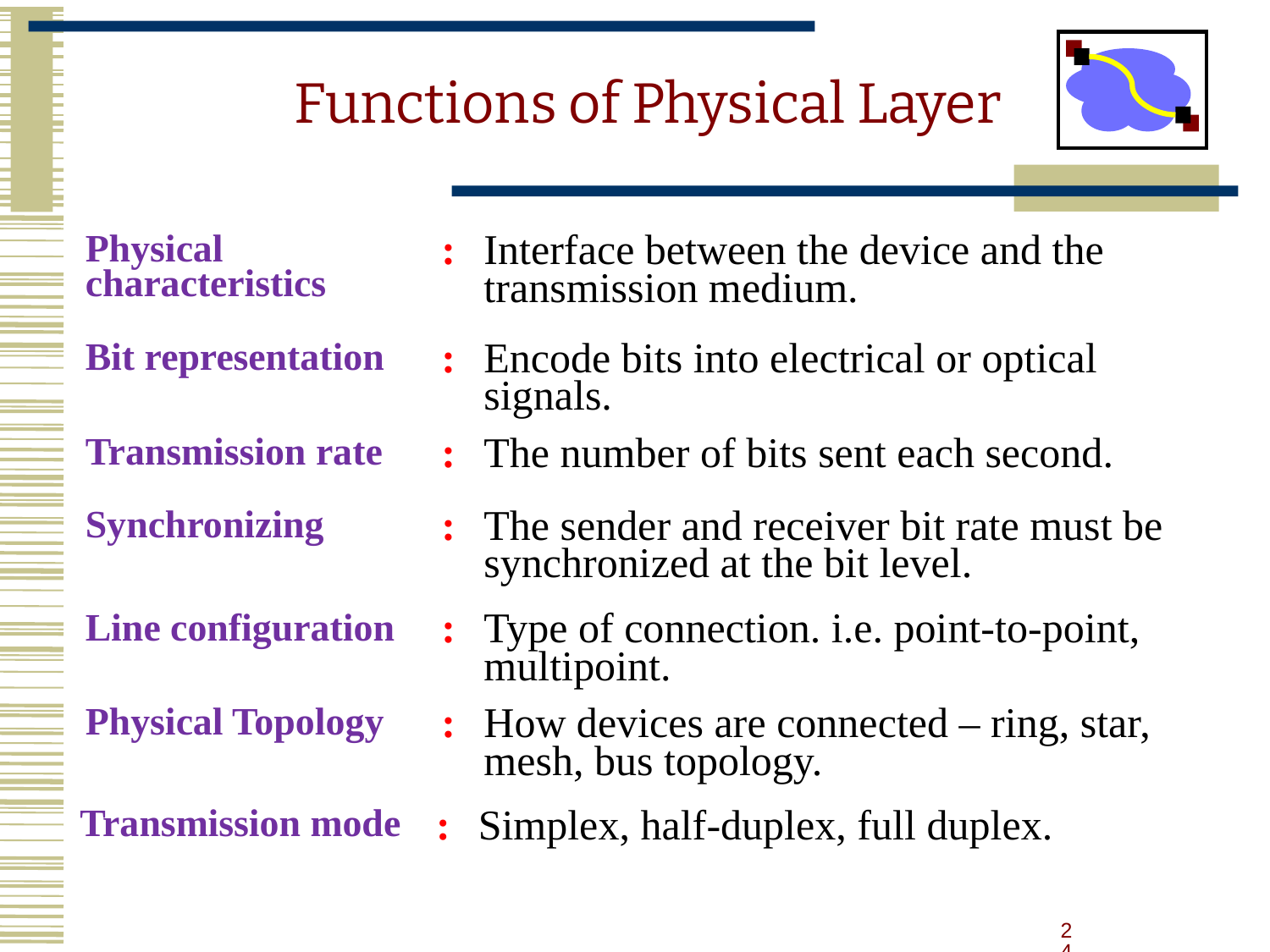

# Functions of Physical Layer

| Physical characteristics | : | Interface between the device and the transmission medium. |
| --- | --- | --- |
| Bit representation | : | Encode bits into electrical or optical signals. |
| Transmission rate | : | The number of bits sent each second. |
| Synchronizing | : | The sender and receiver bit rate must be synchronized at the bit level. |
| Line configuration | : | Type of connection. i.e. point-to-point, multipoint. |
| Physical Topology | : | How devices are connected – ring, star, mesh, bus topology. |
| Transmission mode | : | Simplex, half-duplex, full duplex. |
24